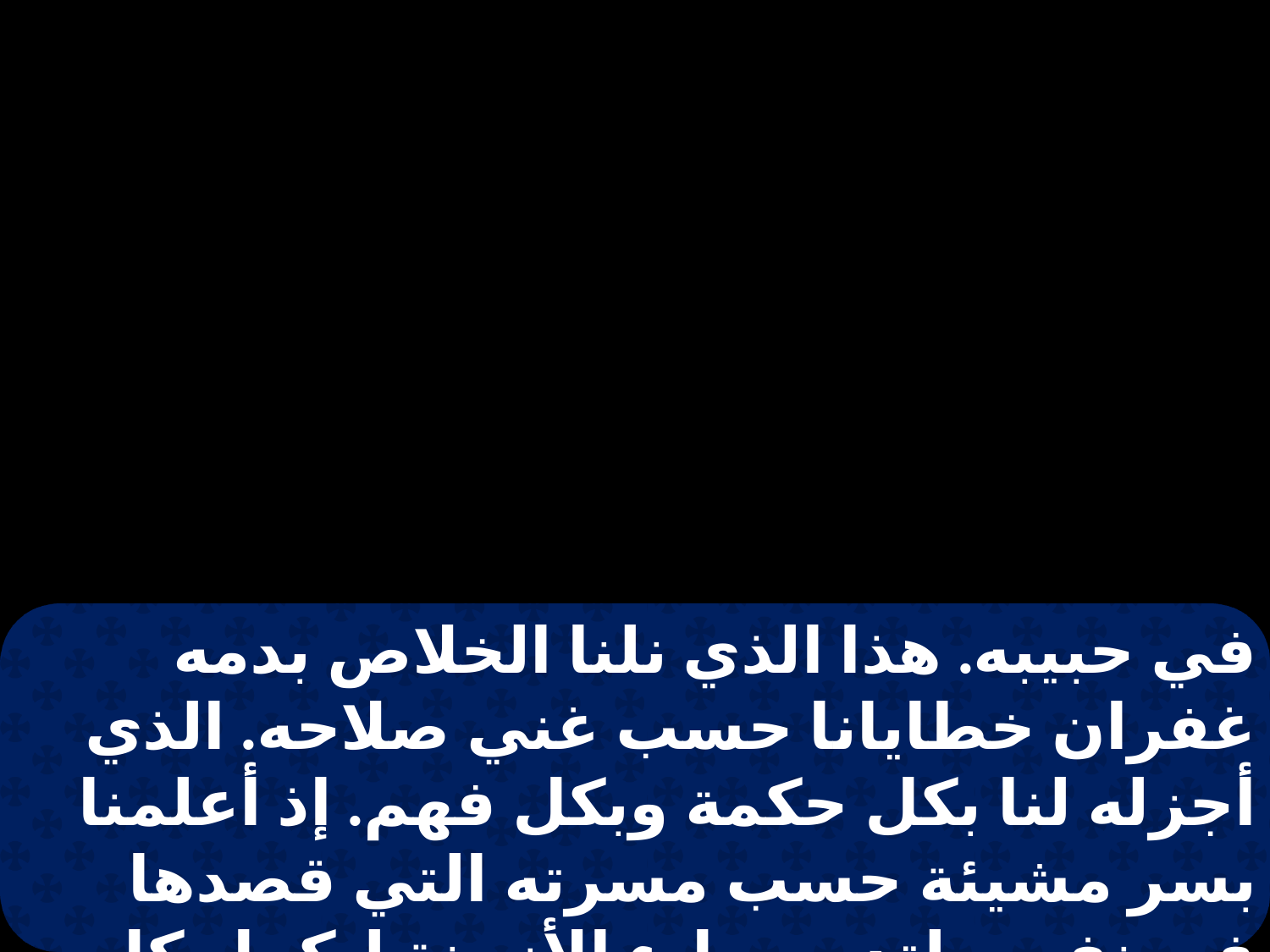

في حبيبه. هذا الذي نلنا الخلاص بدمه غفران خطايانا حسب غني صلاحه. الذي أجزله لنا بكل حكمة وبكل فهم. إذ أعلمنا بسر مشيئة حسب مسرته التي قصدها في نفسه لتدبير ملء الأزمنة ليكمل كل شئ